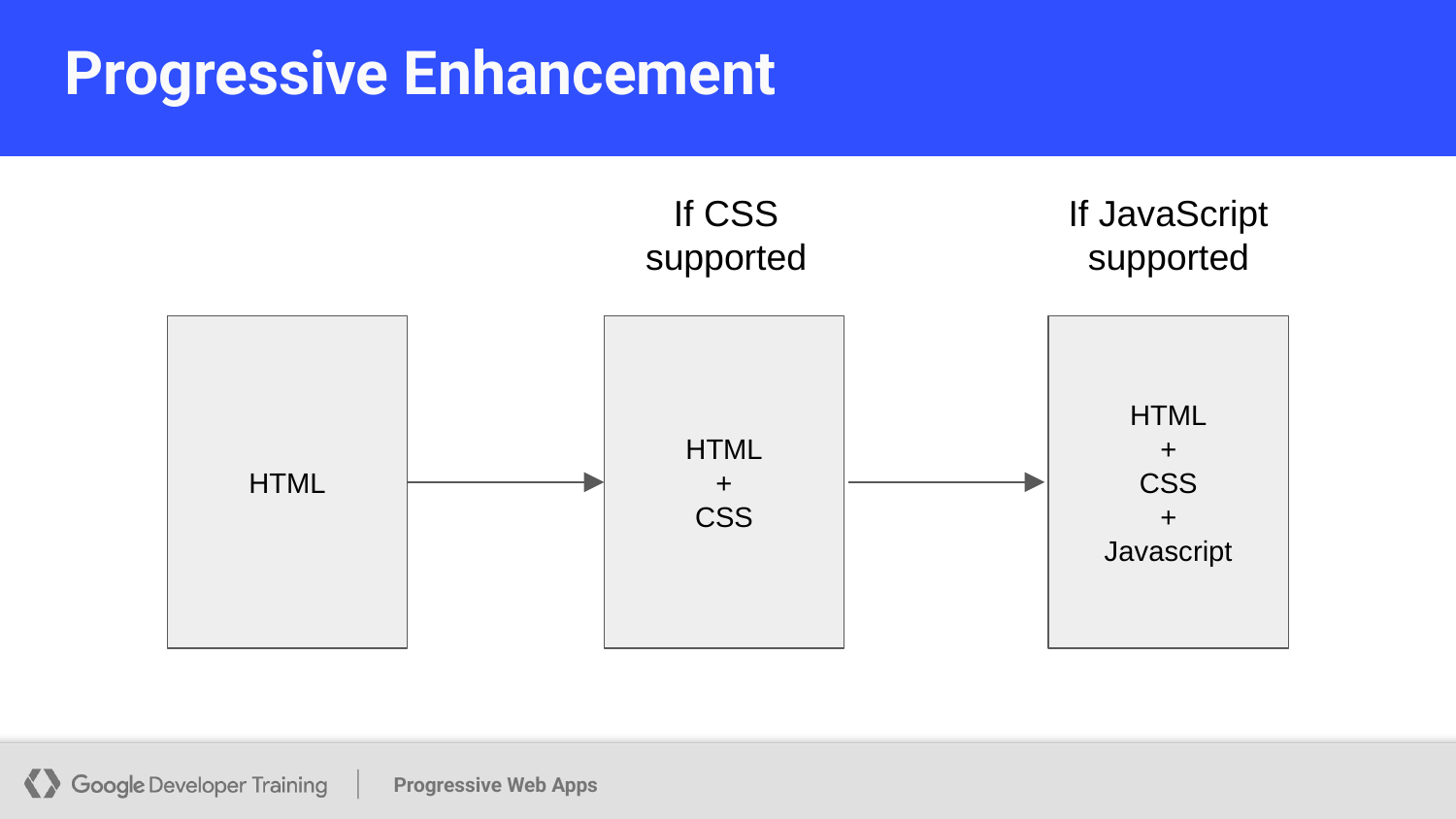

# Progressive Enhancement
If CSS supported
If JavaScript supported
HTML
HTML
+
CSS
HTML
+
CSS
+
Javascript